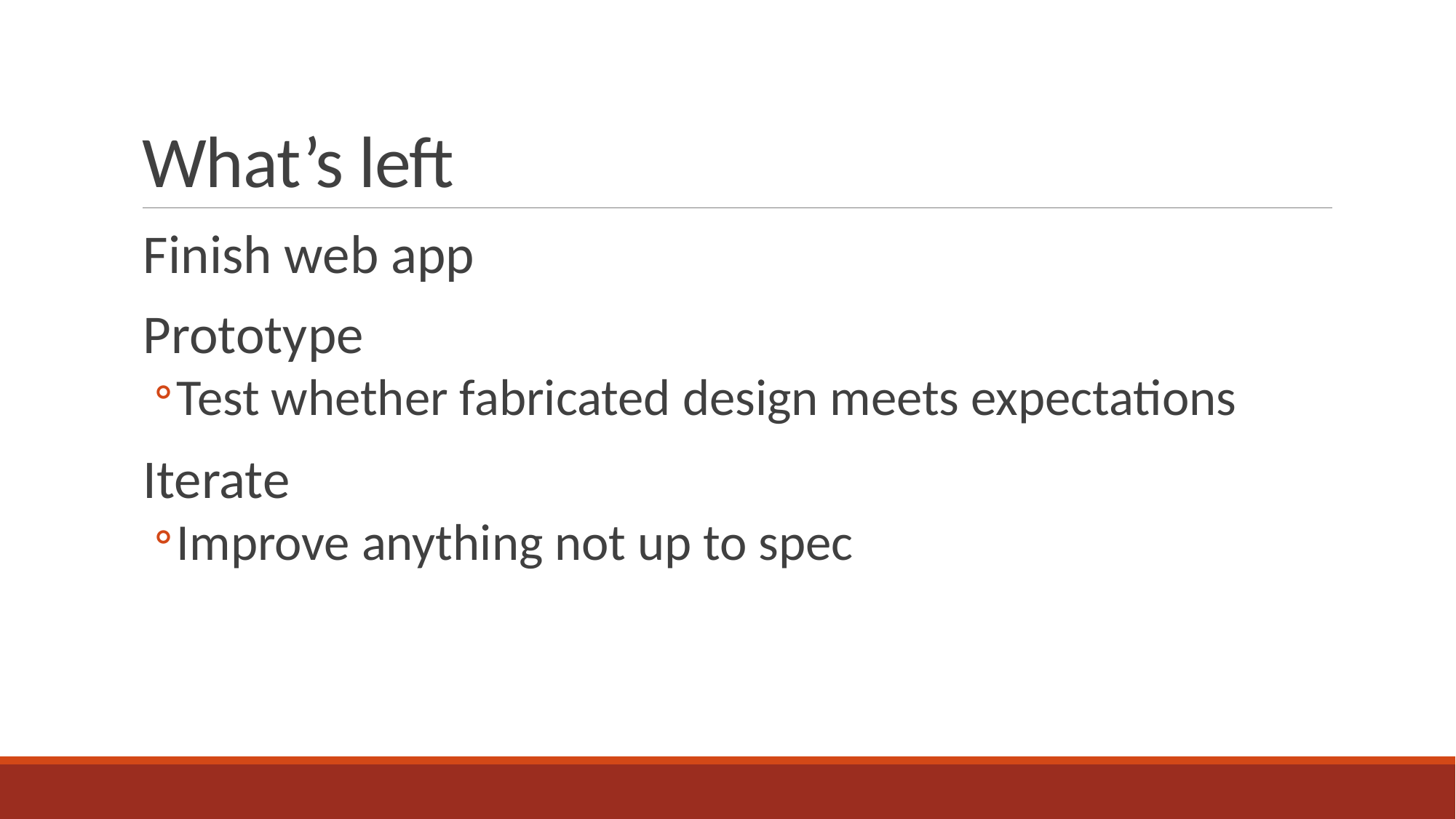

# What’s left
Finish web app
Prototype
Test whether fabricated design meets expectations
Iterate
Improve anything not up to spec